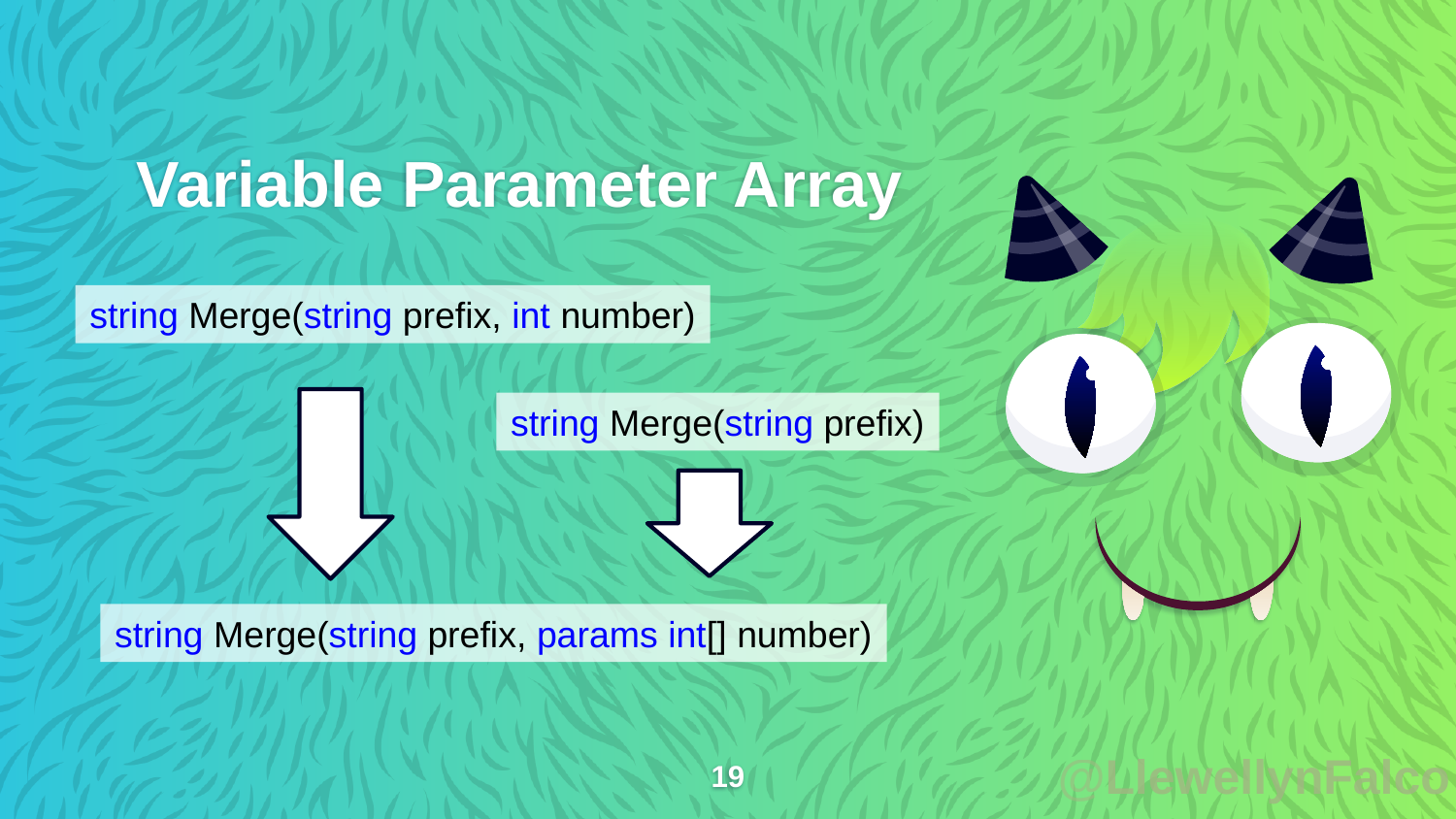

# Variable Parameter Array

string Merge(string prefix, int number)

string Merge(string prefix)

string Merge(string prefix, params int[] number)
19